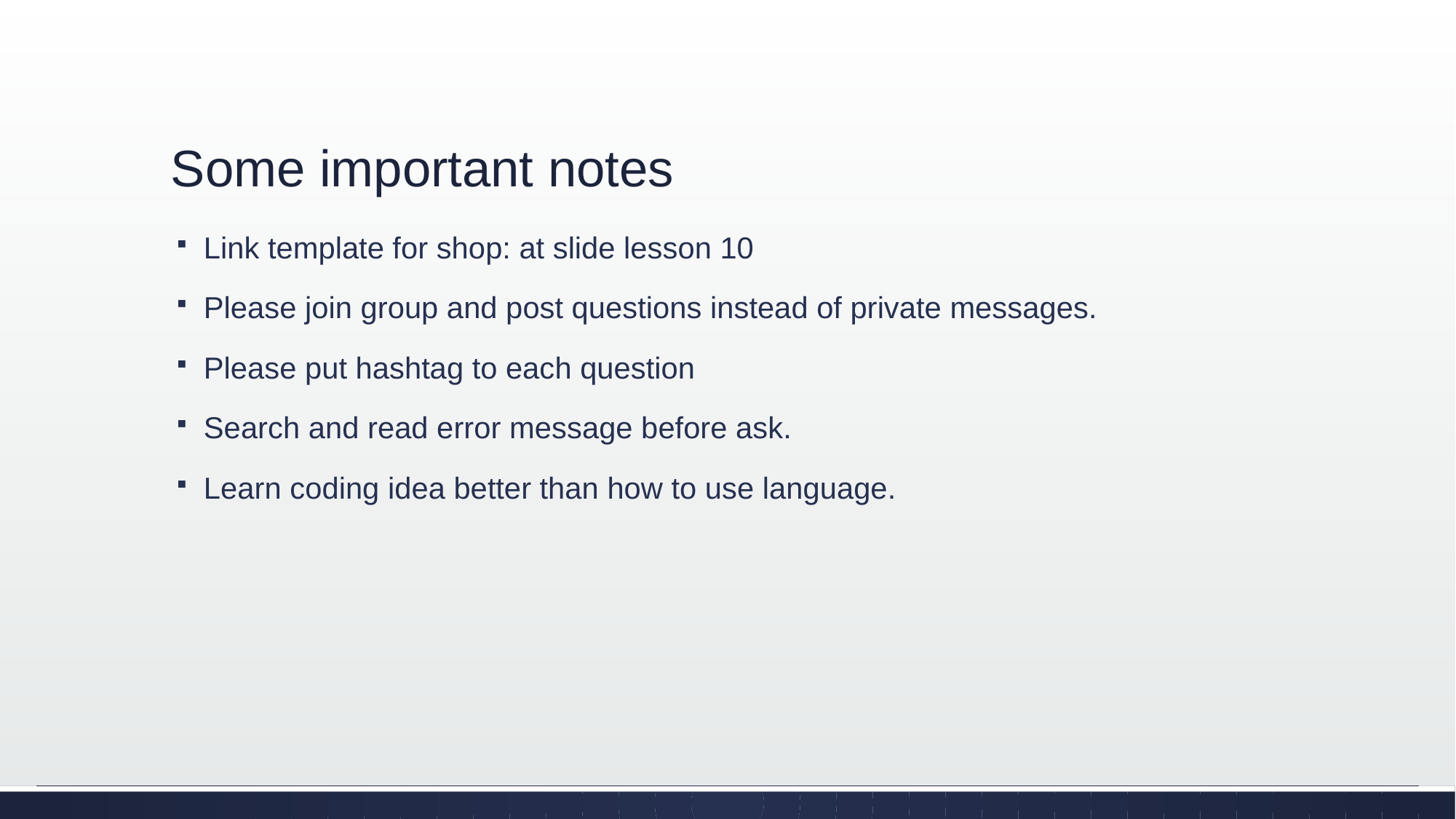

# Some important notes
Link template for shop: at slide lesson 10
Please join group and post questions instead of private messages.
Please put hashtag to each question
Search and read error message before ask.
Learn coding idea better than how to use language.